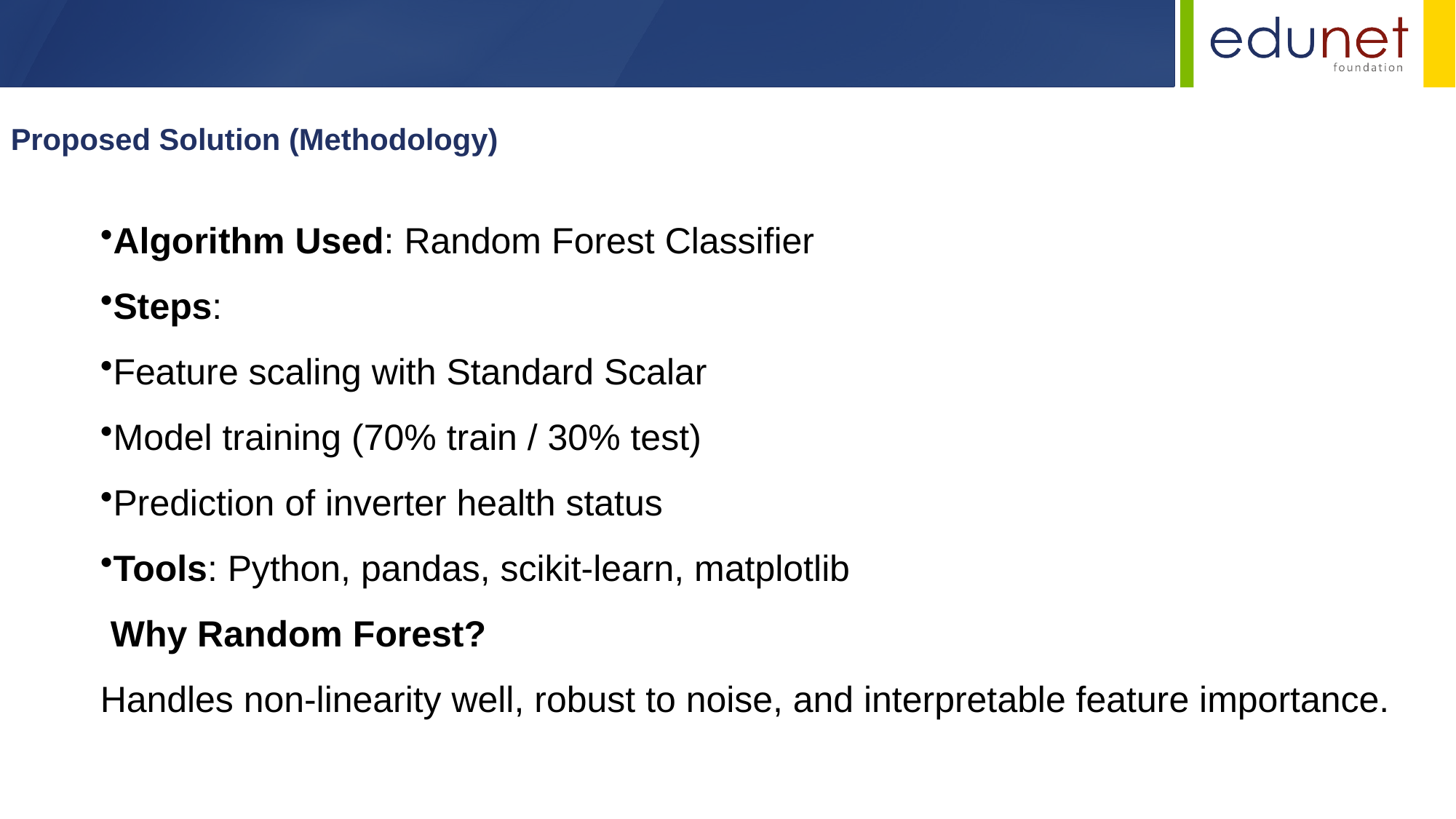

Proposed Solution (Methodology)
Algorithm Used: Random Forest Classifier
Steps:
Feature scaling with Standard Scalar
Model training (70% train / 30% test)
Prediction of inverter health status
Tools: Python, pandas, scikit-learn, matplotlib
 Why Random Forest?
Handles non-linearity well, robust to noise, and interpretable feature importance.